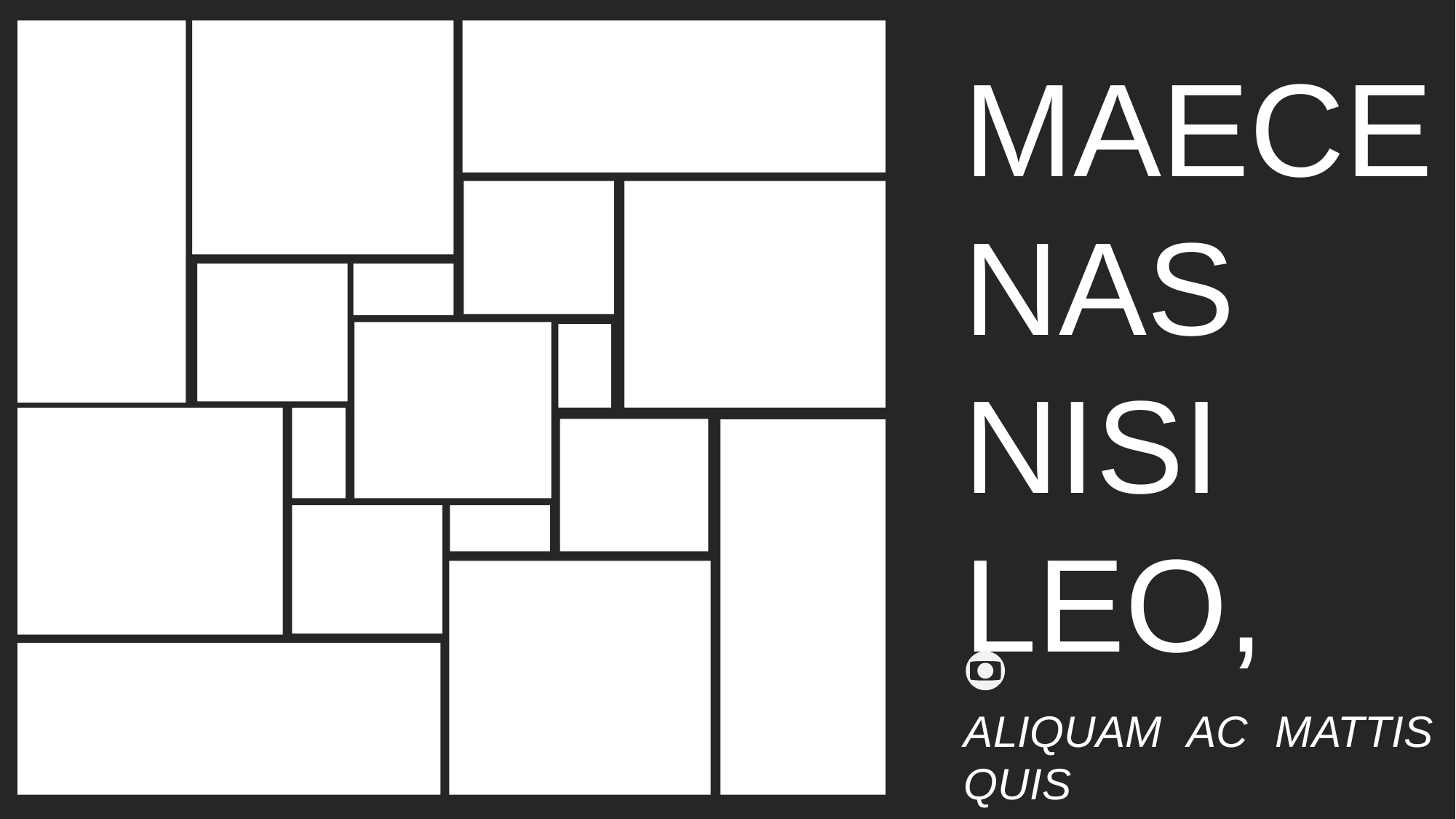

MAECENAS NISI LEO,
ALIQUAM AC MATTIS QUIS